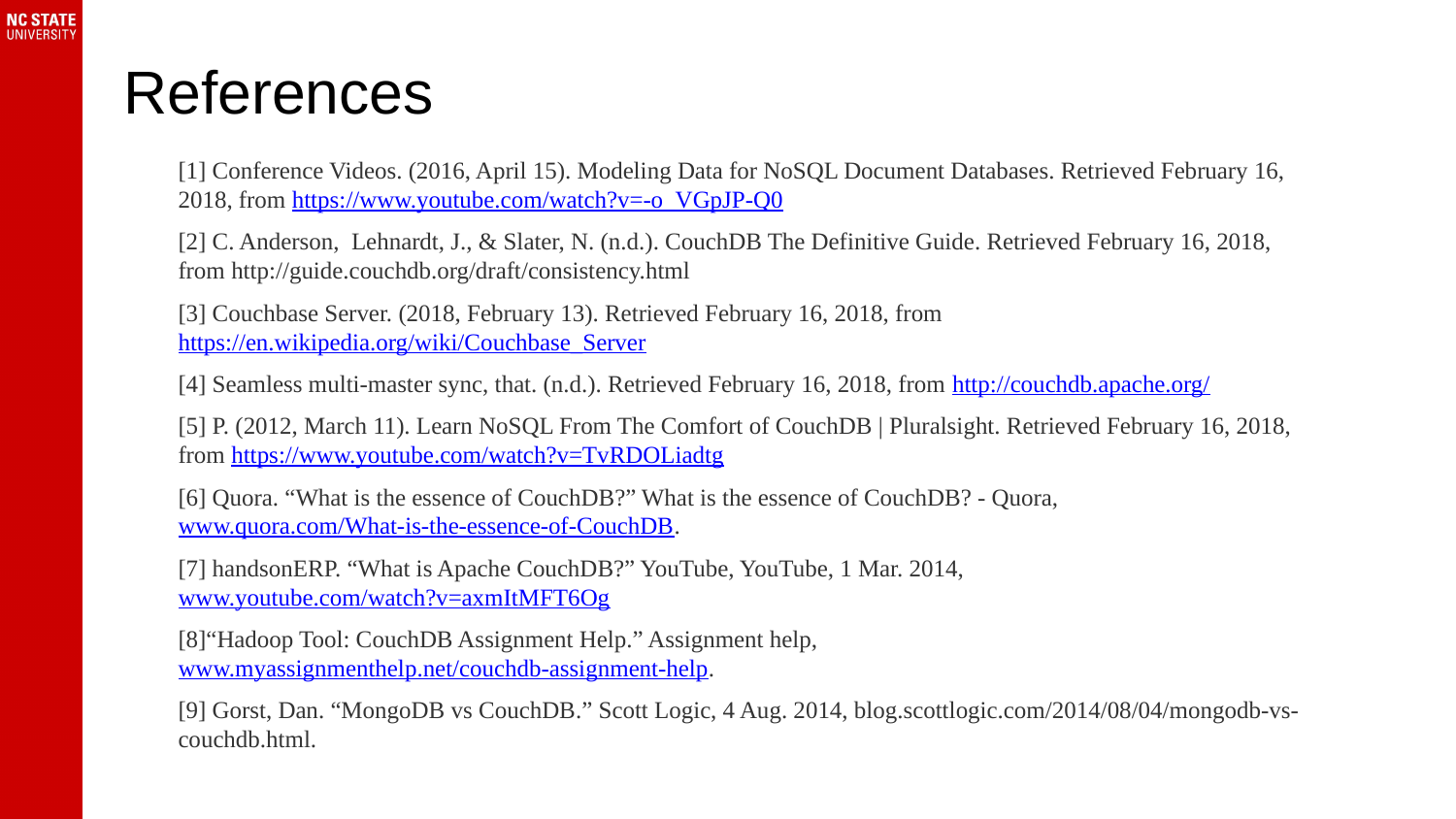

# References
[1] Conference Videos. (2016, April 15). Modeling Data for NoSQL Document Databases. Retrieved February 16, 2018, from https://www.youtube.com/watch?v=-o_VGpJP-Q0
[2] C. Anderson,  Lehnardt, J., & Slater, N. (n.d.). CouchDB The Definitive Guide. Retrieved February 16, 2018, from http://guide.couchdb.org/draft/consistency.html
[3] Couchbase Server. (2018, February 13). Retrieved February 16, 2018, from https://en.wikipedia.org/wiki/Couchbase_Server
[4] Seamless multi-master sync, that. (n.d.). Retrieved February 16, 2018, from http://couchdb.apache.org/
[5] P. (2012, March 11). Learn NoSQL From The Comfort of CouchDB | Pluralsight. Retrieved February 16, 2018, from https://www.youtube.com/watch?v=TvRDOLiadtg
[6] Quora. “What is the essence of CouchDB?” What is the essence of CouchDB? - Quora, www.quora.com/What-is-the-essence-of-CouchDB.
[7] handsonERP. “What is Apache CouchDB?” YouTube, YouTube, 1 Mar. 2014, www.youtube.com/watch?v=axmItMFT6Og
[8]“Hadoop Tool: CouchDB Assignment Help.” Assignment help, www.myassignmenthelp.net/couchdb-assignment-help.
[9] Gorst, Dan. “MongoDB vs CouchDB.” Scott Logic, 4 Aug. 2014, blog.scottlogic.com/2014/08/04/mongodb-vs-couchdb.html.